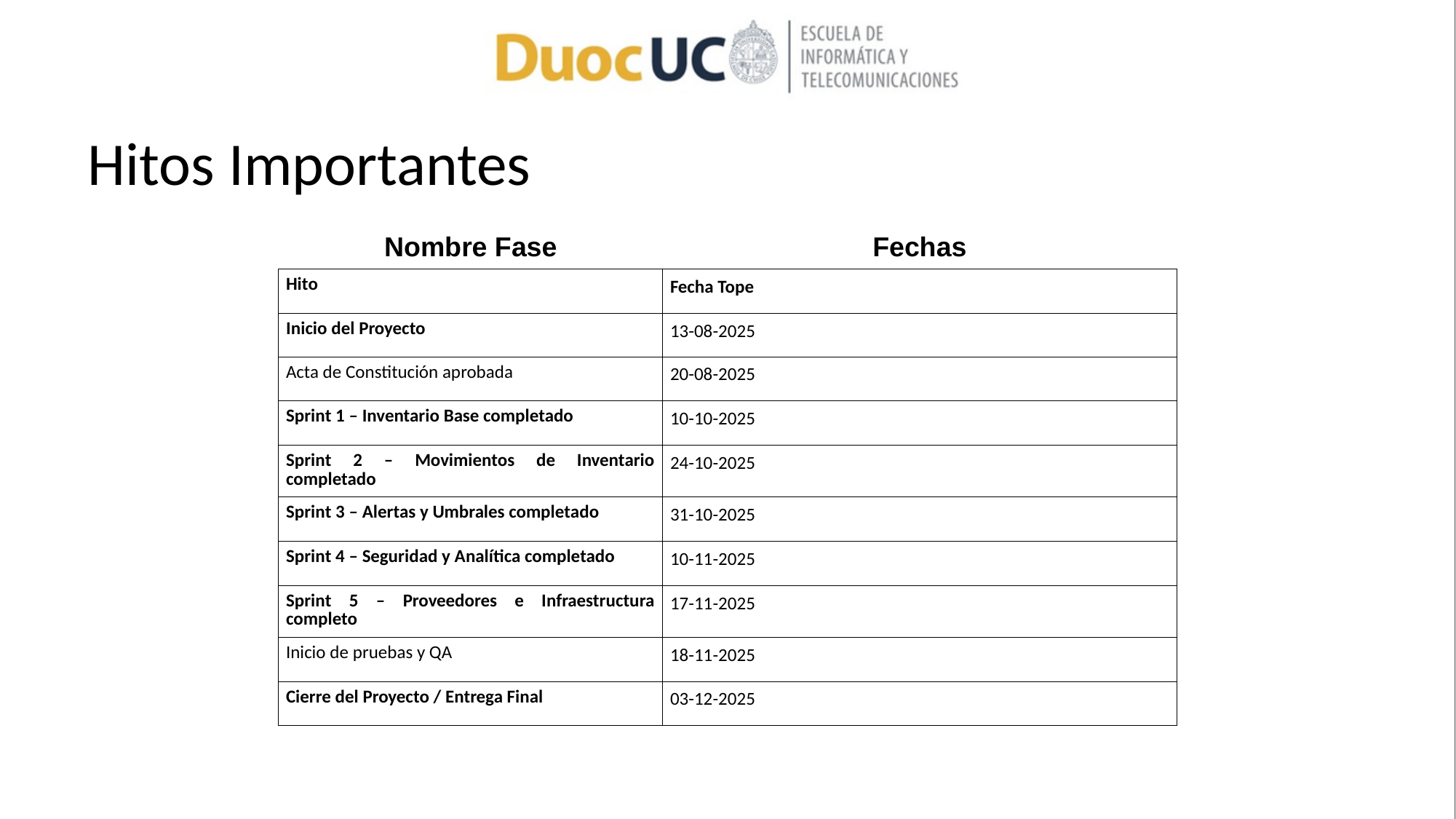

# Hitos Importantes
| Nombre Fase | Fechas |
| --- | --- |
| Hito | Fecha Tope |
| Inicio del Proyecto | 13-08-2025 |
| Acta de Constitución aprobada | 20-08-2025 |
| Sprint 1 – Inventario Base completado | 10-10-2025 |
| Sprint 2 – Movimientos de Inventario completado | 24-10-2025 |
| Sprint 3 – Alertas y Umbrales completado | 31-10-2025 |
| Sprint 4 – Seguridad y Analítica completado | 10-11-2025 |
| Sprint 5 – Proveedores e Infraestructura completo | 17-11-2025 |
| Inicio de pruebas y QA | 18-11-2025 |
| Cierre del Proyecto / Entrega Final | 03-12-2025 |